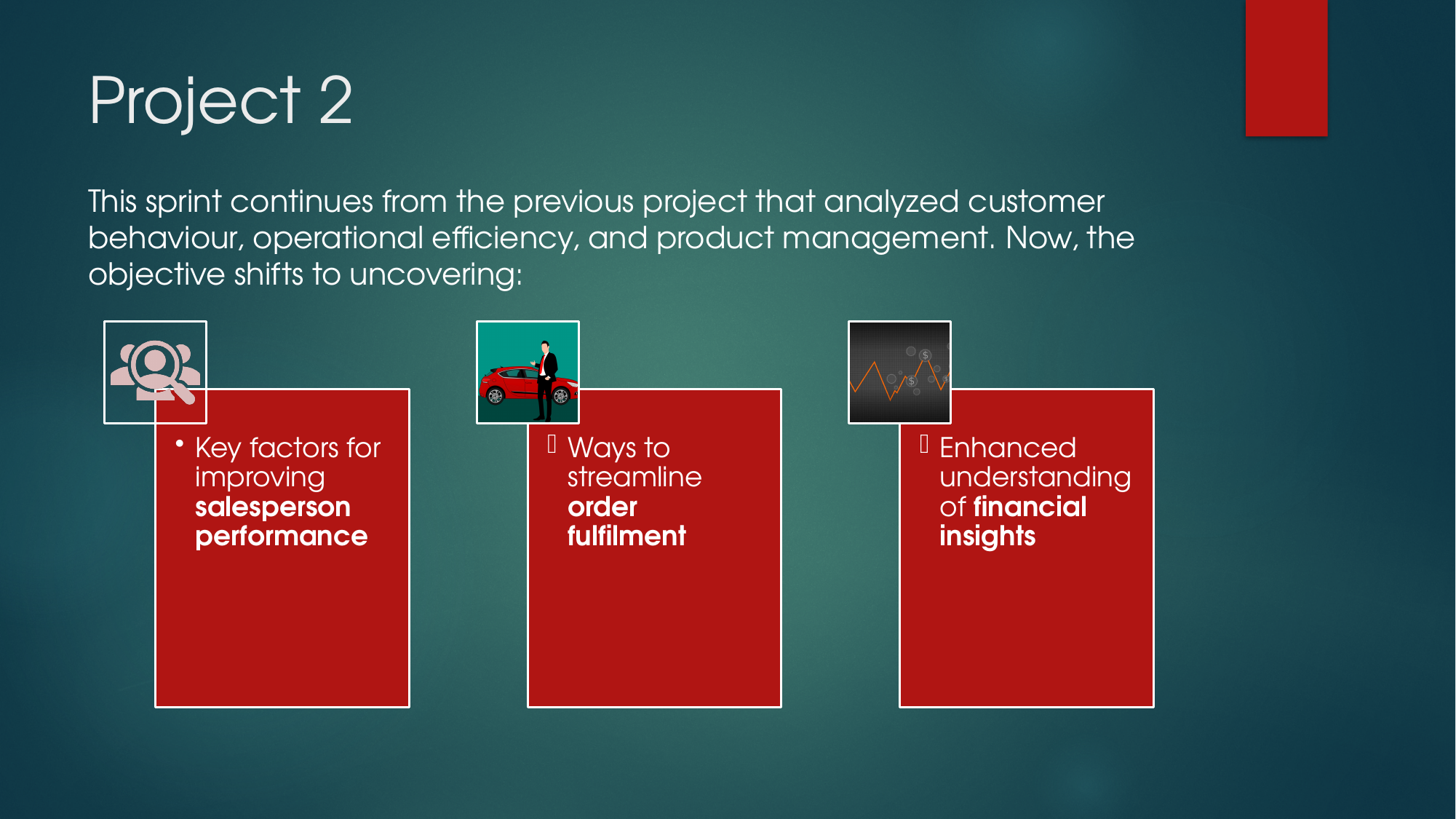

# Project 2
This sprint continues from the previous project that analyzed customer behaviour, operational efficiency, and product management. Now, the objective shifts to uncovering:

Key factors for improving salesperson performance

Ways to streamline order fulfilment

Enhanced understanding of financial insights